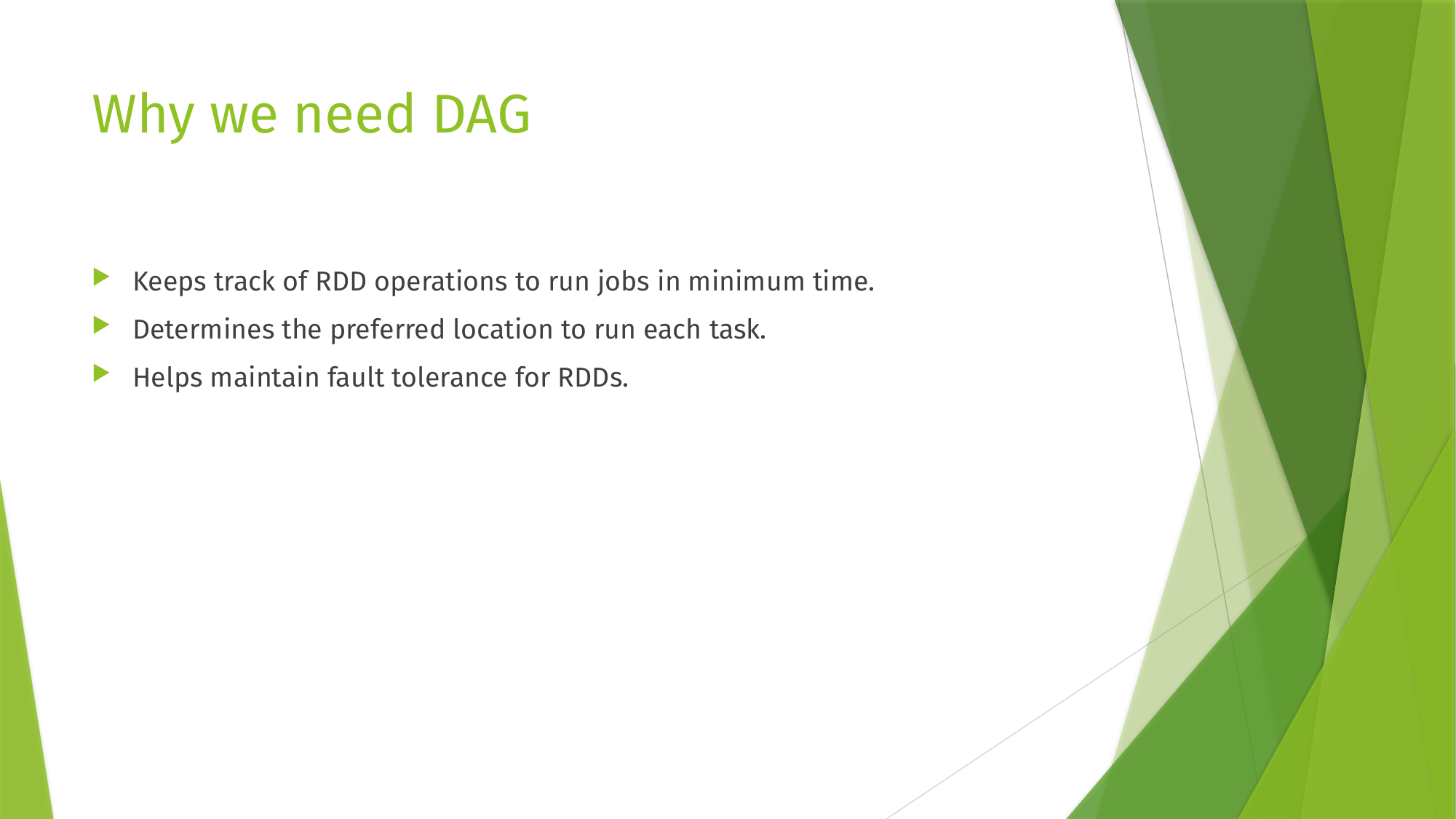

# Why we need DAG
Keeps track of RDD operations to run jobs in minimum time.
Determines the preferred location to run each task.
Helps maintain fault tolerance for RDDs.